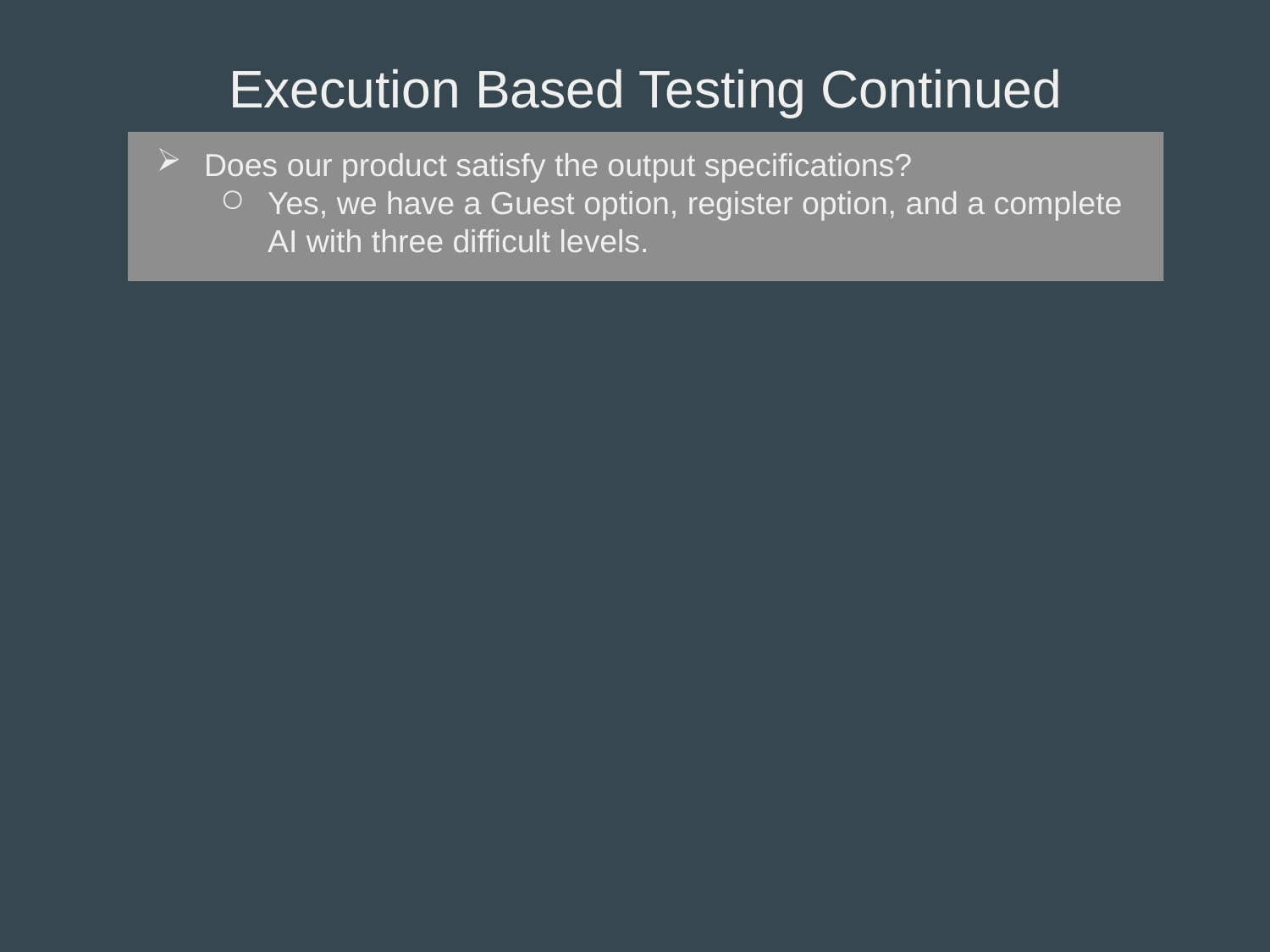

Execution Based Testing Continued
Does our product satisfy the output specifications?
Yes, we have a Guest option, register option, and a complete AI with three difficult levels.